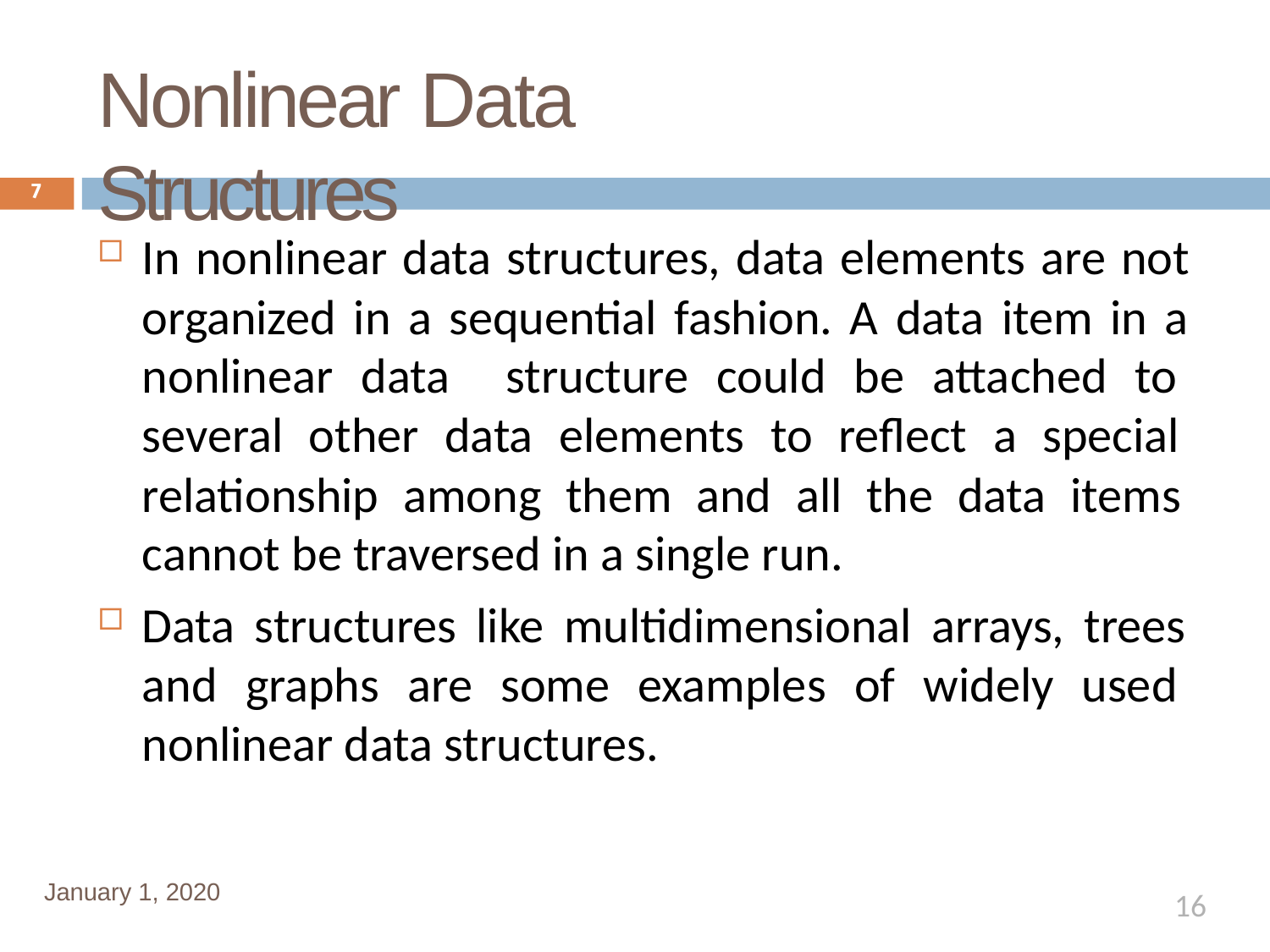

# Nonlinear Data Structures
7
In nonlinear data structures, data elements are not  organized in a sequential fashion. A data item in a  nonlinear data  structure could be attached to  several other data elements to reflect a special  relationship among them and all the data items  cannot be traversed in a single run.
Data structures like multidimensional arrays, trees  and graphs are some examples of widely used  nonlinear data structures.
January 1, 2020
16